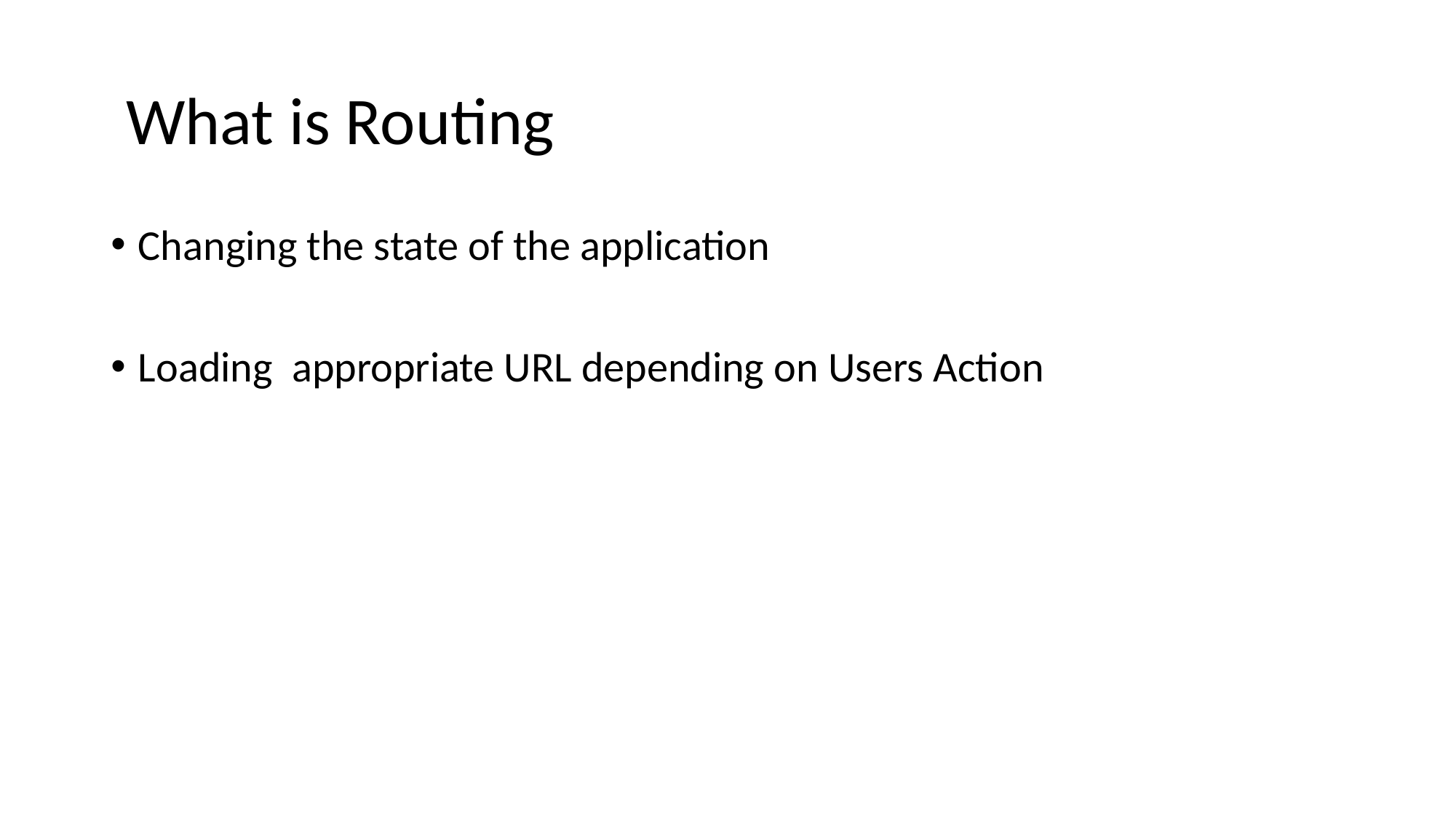

# What is Routing
Changing the state of the application

Loading  appropriate URL depending on Users Action